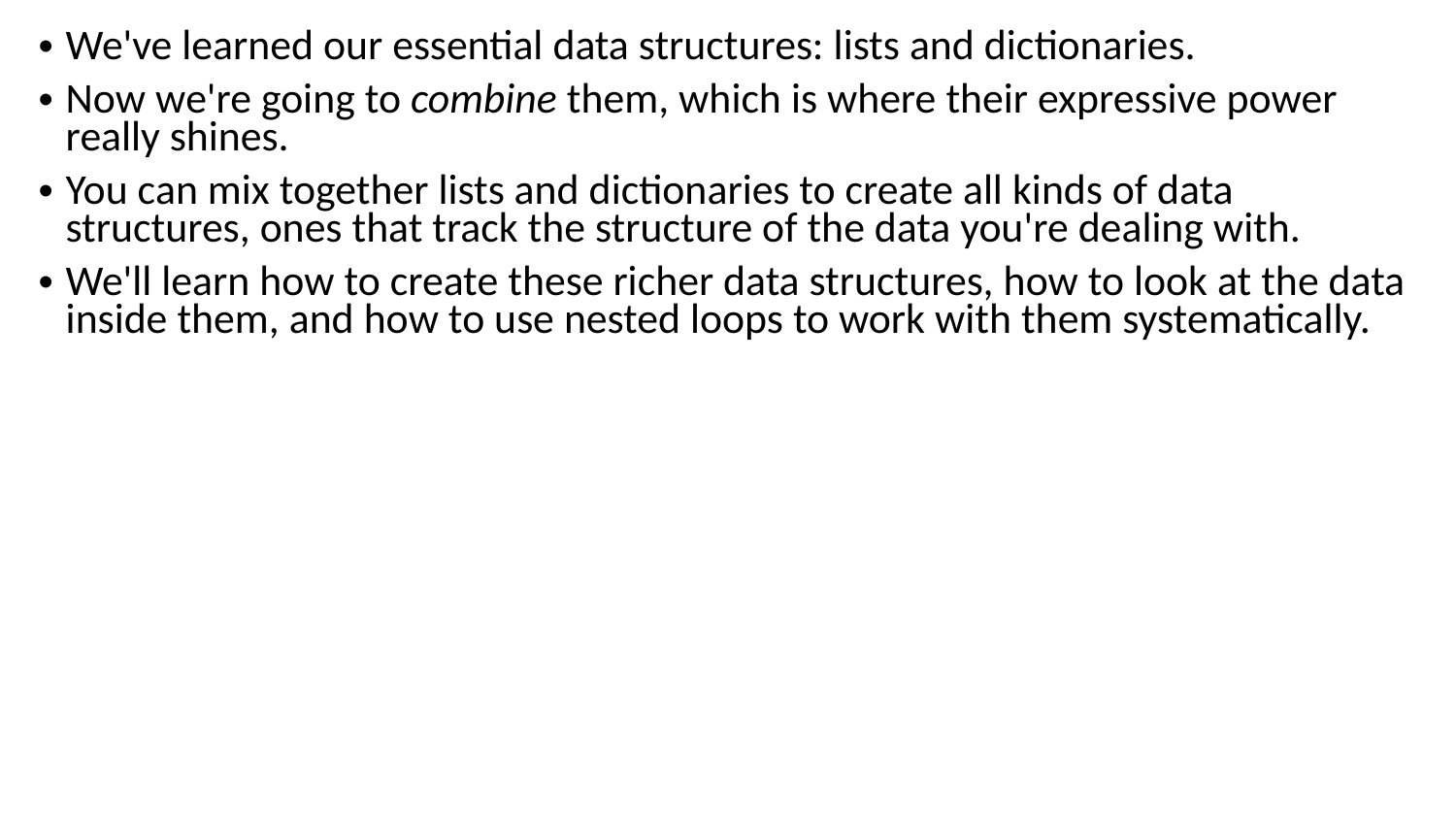

We've learned our essential data structures: lists and dictionaries.
Now we're going to combine them, which is where their expressive power really shines.
You can mix together lists and dictionaries to create all kinds of data structures, ones that track the structure of the data you're dealing with.
We'll learn how to create these richer data structures, how to look at the data inside them, and how to use nested loops to work with them systematically.